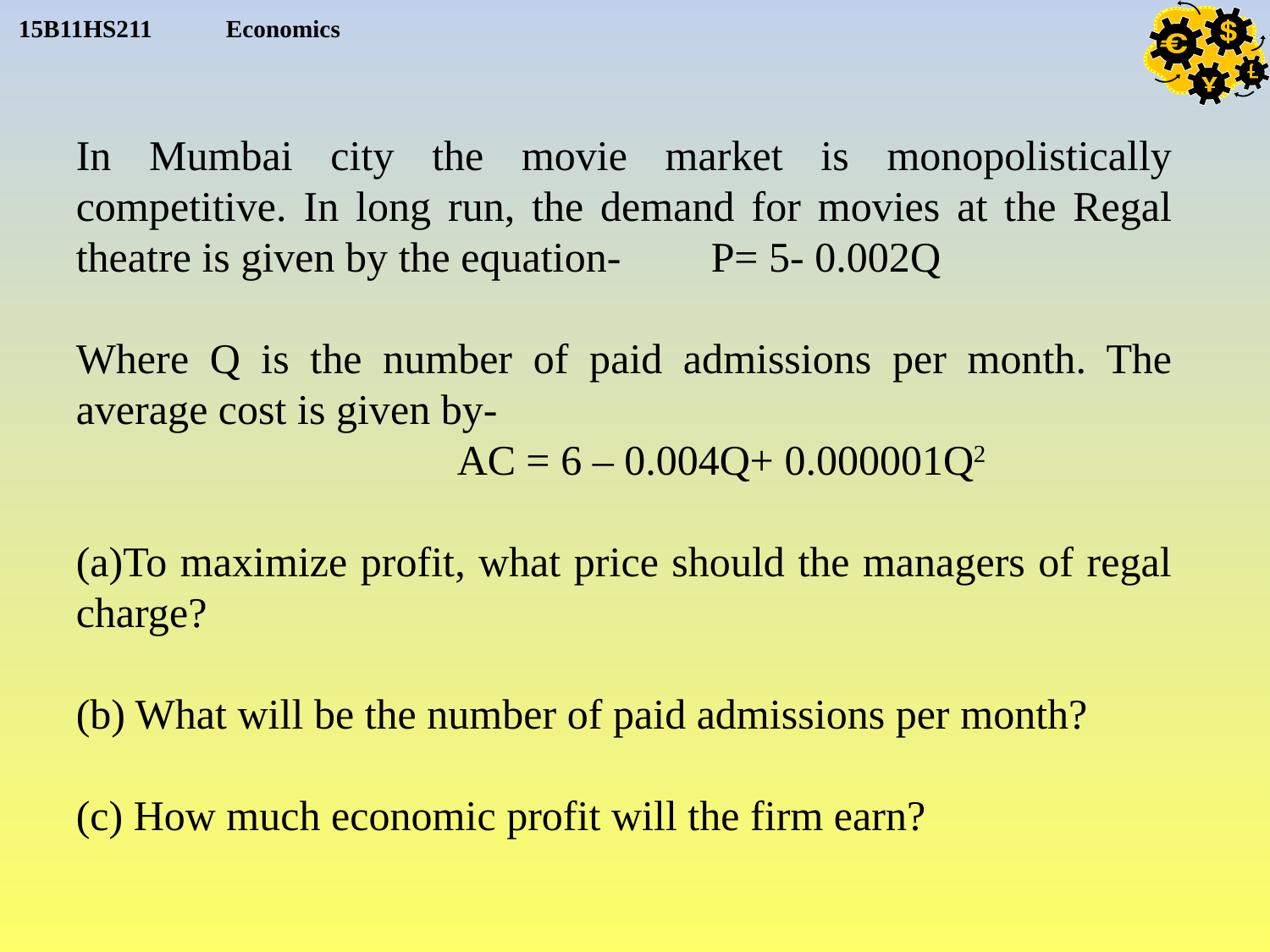

In Mumbai city the movie market is monopolistically competitive. In long run, the demand for movies at the Regal theatre is given by the equation-	P= 5- 0.002Q

Where Q is the number of paid admissions per month. The average cost is given by-
			AC = 6 – 0.004Q+ 0.000001Q2

(a)To maximize profit, what price should the managers of regal charge?

(b) What will be the number of paid admissions per month?

(c) How much economic profit will the firm earn?